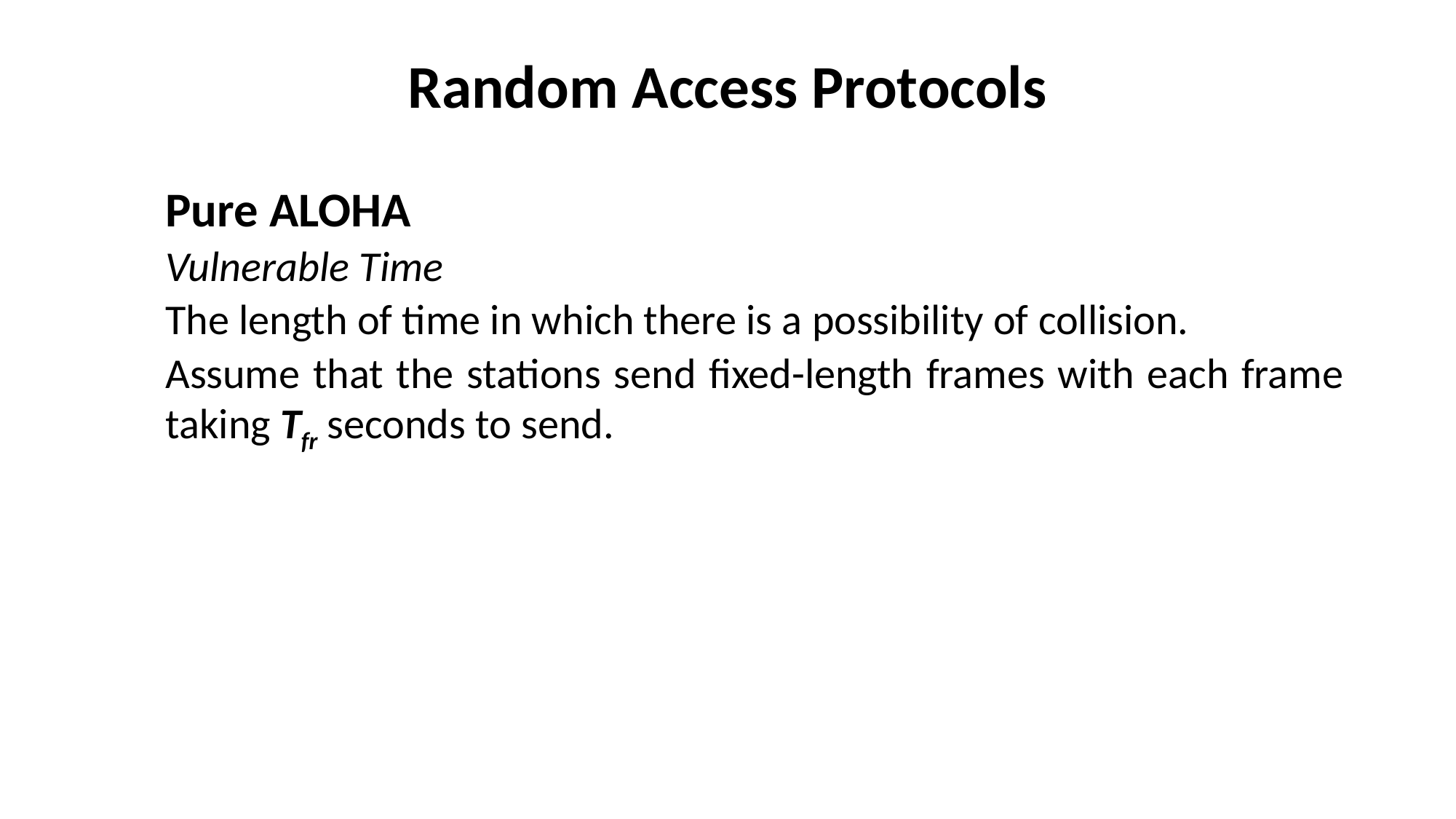

# Random Access Protocols
Pure ALOHA
Vulnerable Time
The length of time in which there is a possibility of collision.
Assume that the stations send fixed-length frames with each frame taking Tfr seconds to send.